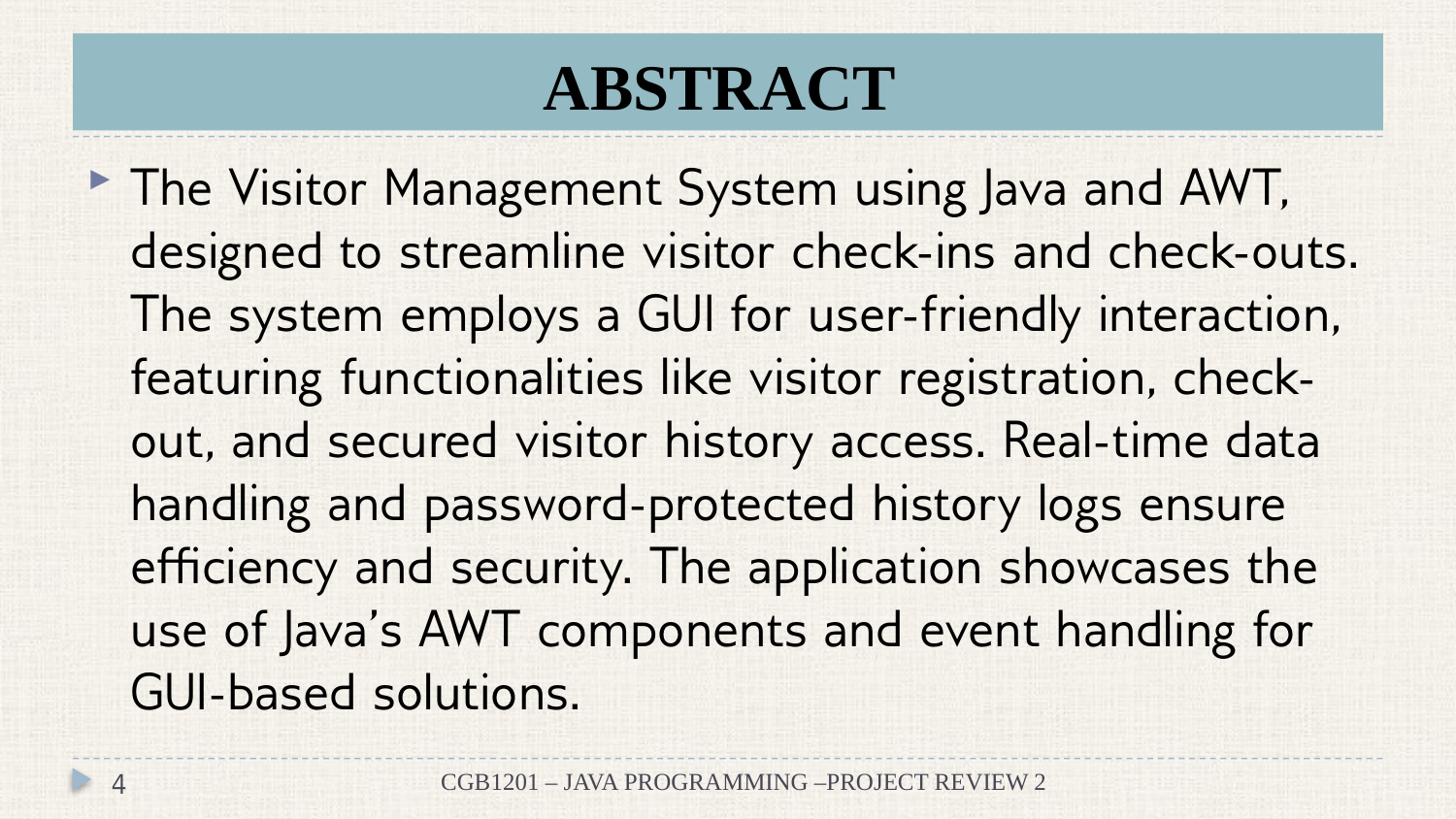

# ABSTRACT
The Visitor Management System using Java and AWT, designed to streamline visitor check-ins and check-outs. The system employs a GUI for user-friendly interaction, featuring functionalities like visitor registration, check-out, and secured visitor history access. Real-time data handling and password-protected history logs ensure efficiency and security. The application showcases the use of Java’s AWT components and event handling for GUI-based solutions.
4
CGB1201 – JAVA PROGRAMMING –PROJECT REVIEW 2